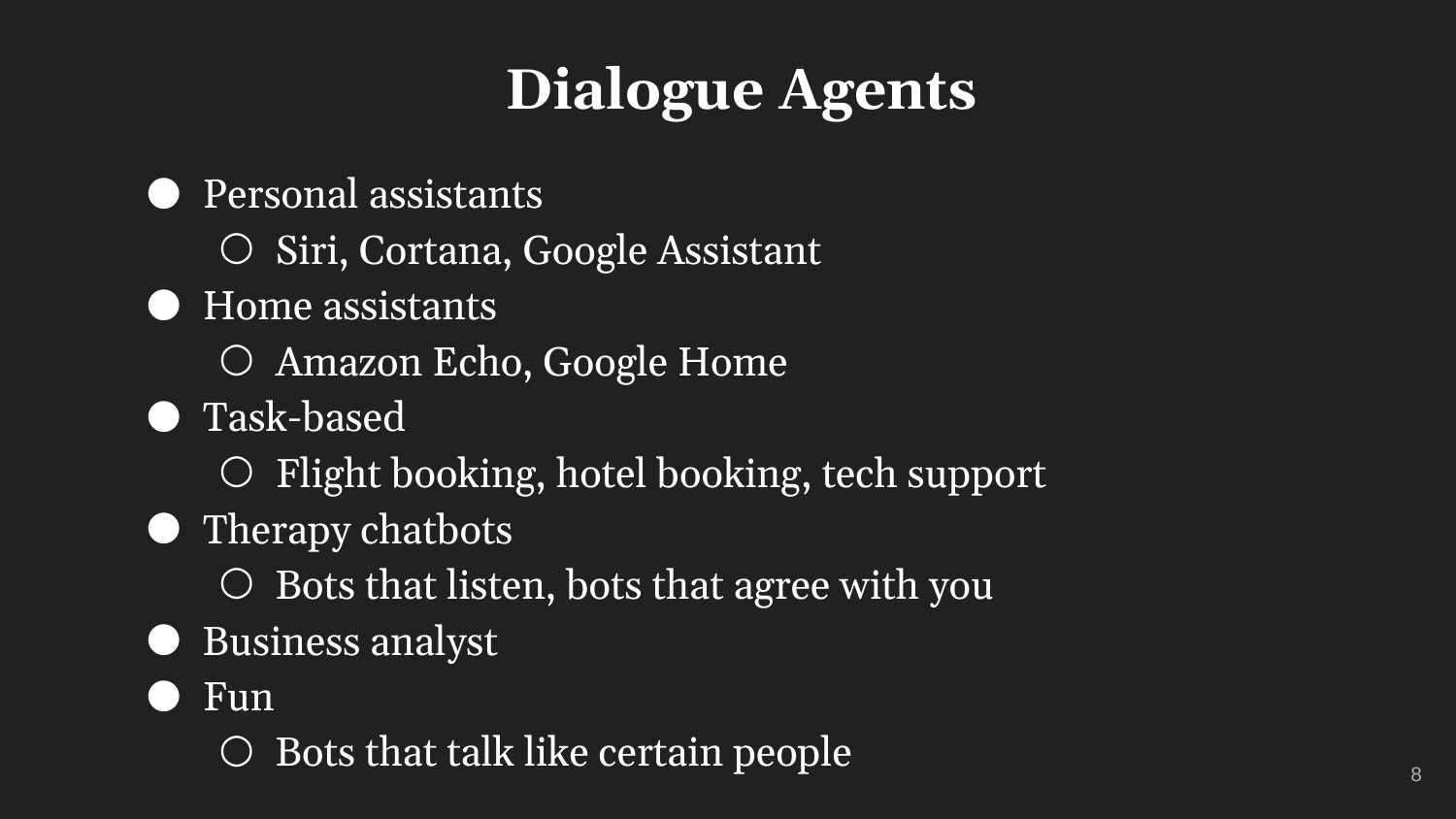

# Dialogue Agents
Personal assistants
Siri, Cortana, Google Assistant
Home assistants
Amazon Echo, Google Home
Task-based
Flight booking, hotel booking, tech support
Therapy chatbots
Bots that listen, bots that agree with you
Business analyst
Fun
Bots that talk like certain people

8